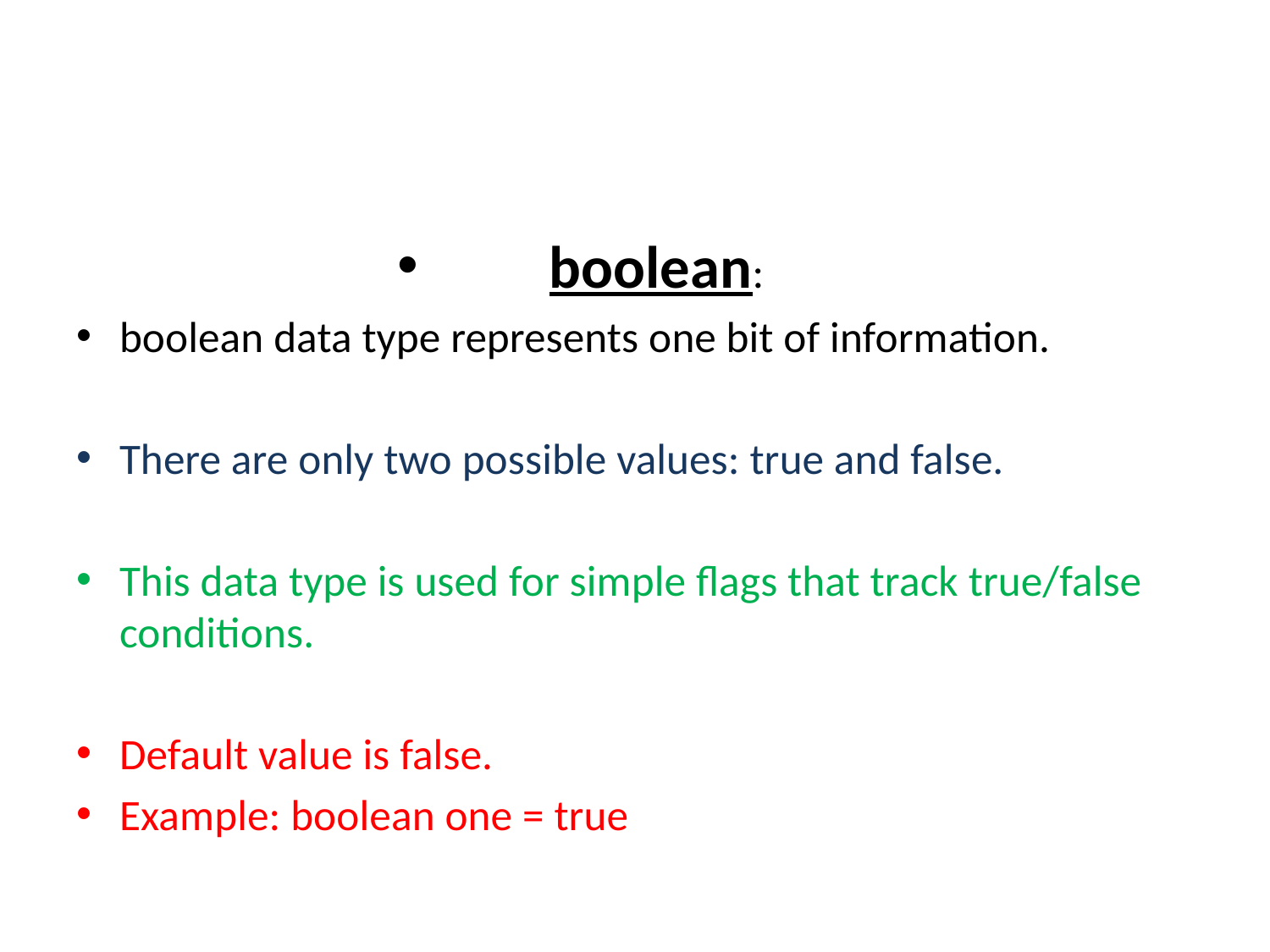

#
boolean:
boolean data type represents one bit of information.

There are only two possible values: true and false.

This data type is used for simple flags that track true/false conditions.

Default value is false.
Example: boolean one = true